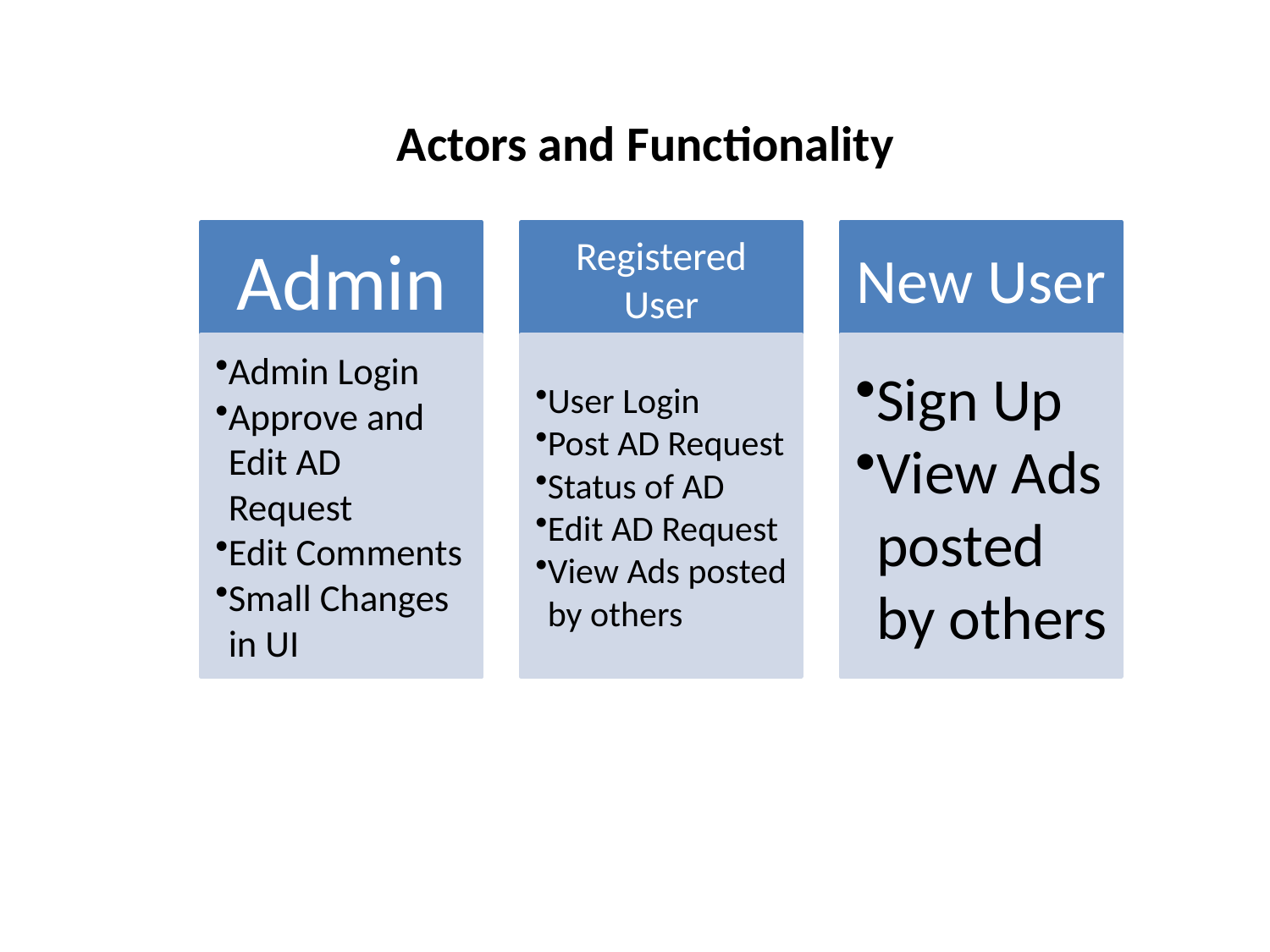

Actors and Functionality
Admin
Approve and Edit AD Request
Edit Comments
Registered User
Small Changes in UI
View Ads posted by others
Sign Up
Admin Login
New User
User Login
Post AD Request
Status of AD
Edit AD Request
View Ads posted by others